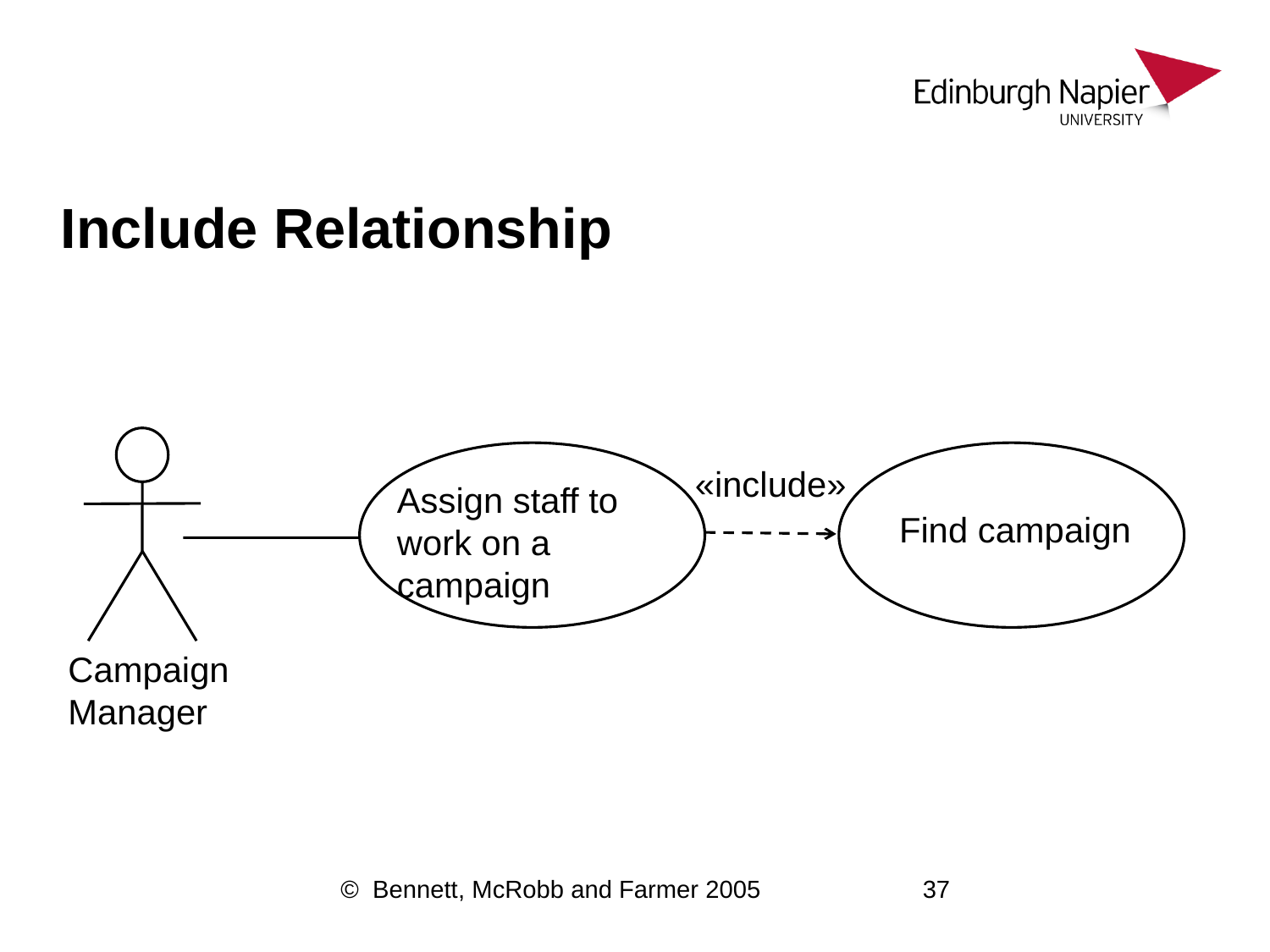

# Include Relationship

«include»
Assign staff to work on a campaign
Find campaign

Campaign
Manager
©  Bennett, McRobb and Farmer 2005
37